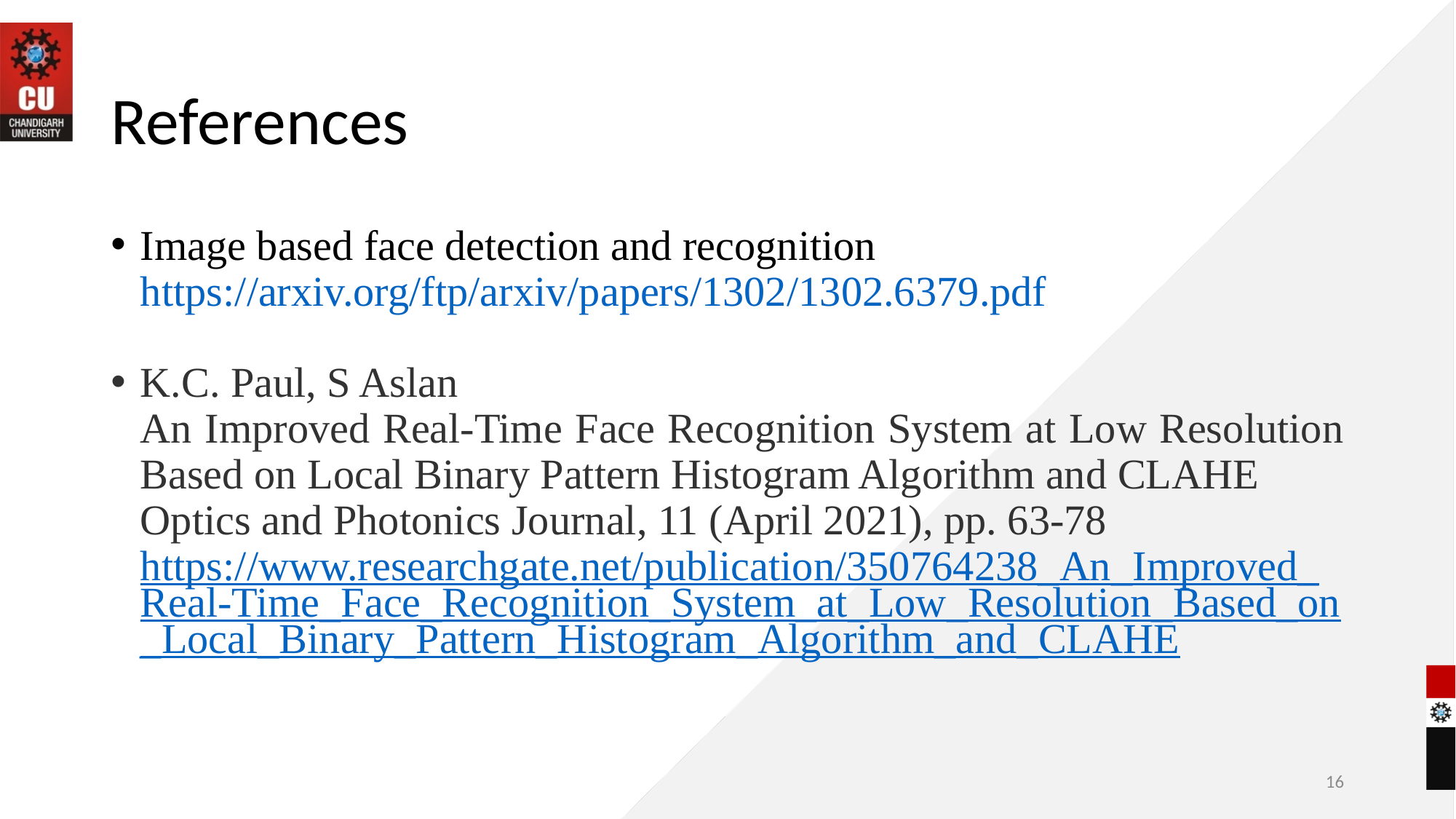

# References
Image based face detection and recognition
https://arxiv.org/ftp/arxiv/papers/1302/1302.6379.pdf

K.C. Paul, S Aslan
An Improved Real-Time Face Recognition System at Low Resolution Based on Local Binary Pattern Histogram Algorithm and CLAHE
Optics and Photonics Journal, 11 (April 2021), pp. 63-78
https://www.researchgate.net/publication/350764238_An_Improved_Real-Time_Face_Recognition_System_at_Low_Resolution_Based_on_Local_Binary_Pattern_Histogram_Algorithm_and_CLAHE

16